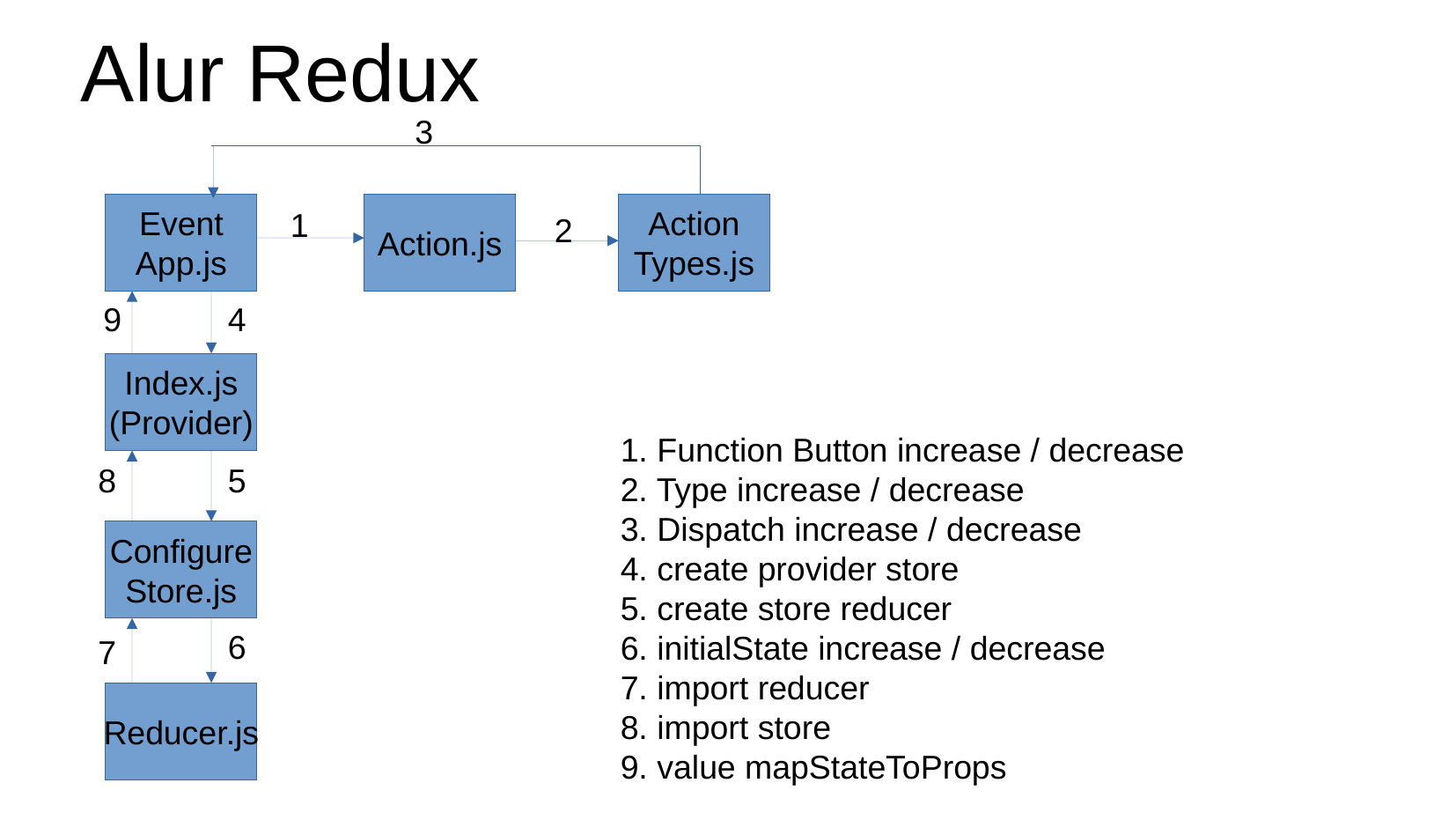

Alur Redux
3

Event
App.js
Action.js
Action
Types.js
1
2

9
4
Index.js
(Provider)
1. Function Button increase / decrease
2. Type increase / decrease
3. Dispatch increase / decrease
4. create provider store
5. create store reducer
6. initialState increase / decrease
7. import reducer
8. import store
9. value mapStateToProps

8
5
Configure
Store.js

6
7
Reducer.js